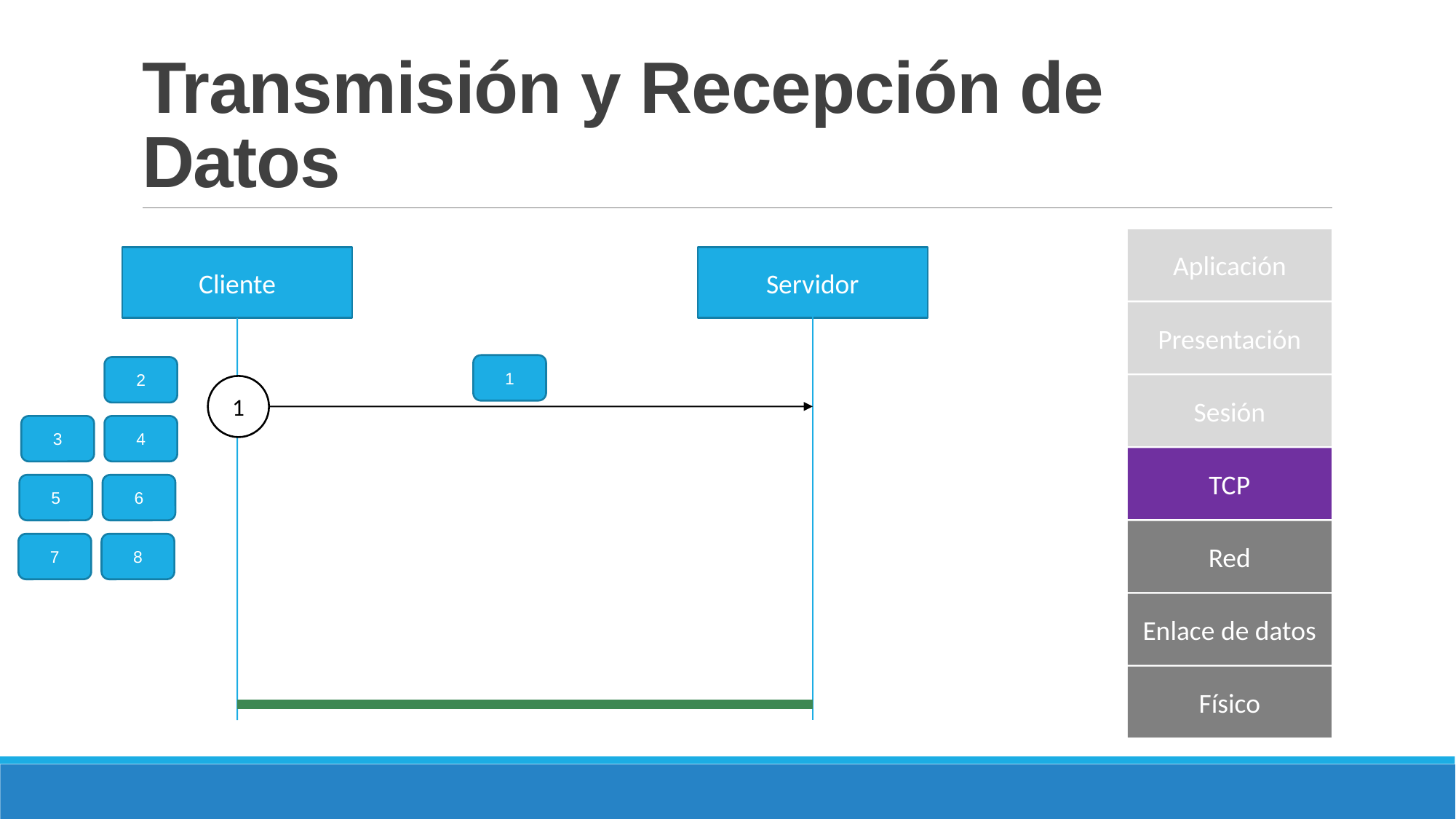

# Transmisión y Recepción de Datos
Aplicación
Cliente
Servidor
Presentación
1
2
Sesión
1
3
4
TCP
5
6
Red
7
8
Enlace de datos
Físico